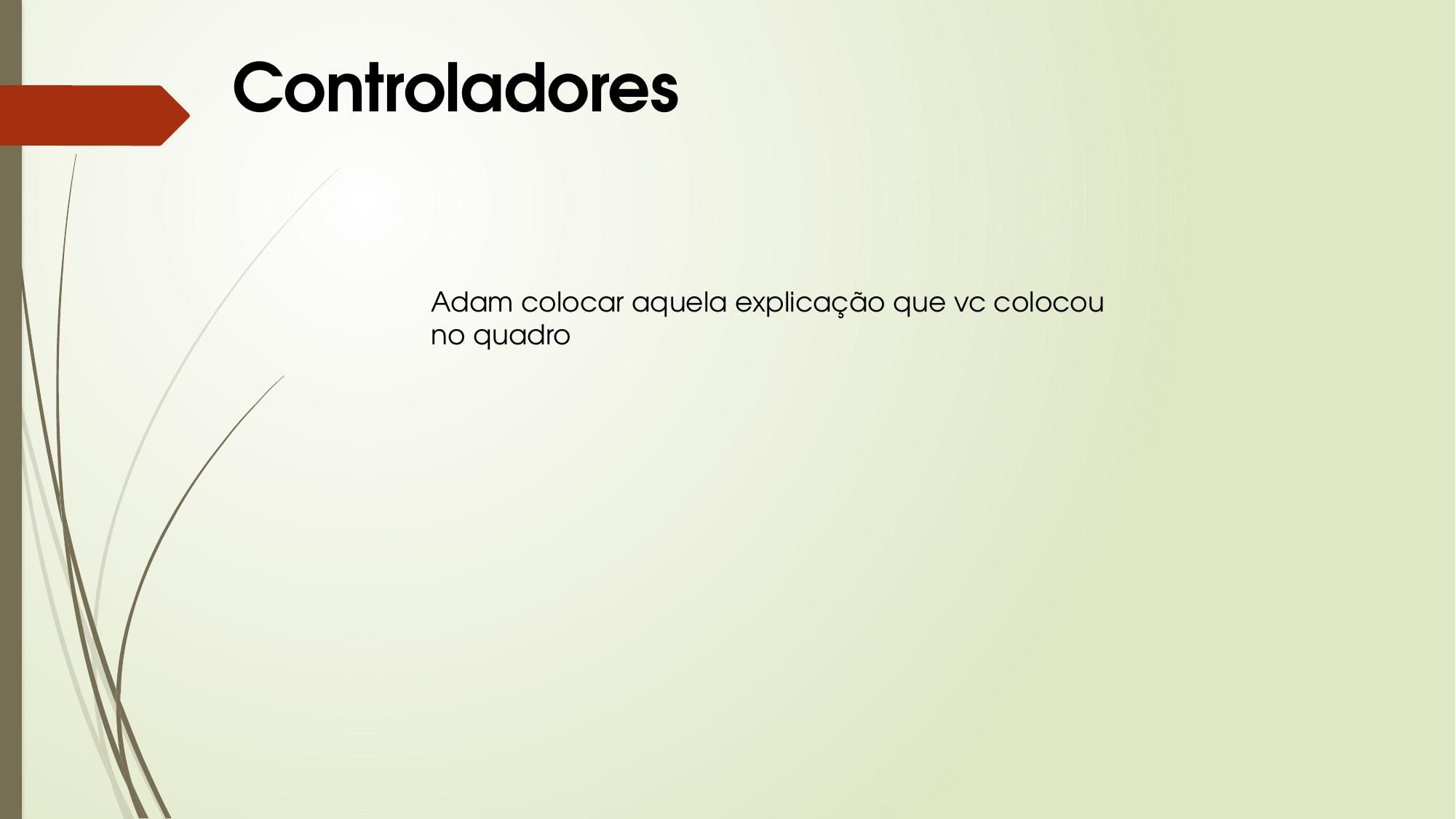

Controladores
Adam colocar aquela explicação que vc colocou no quadro